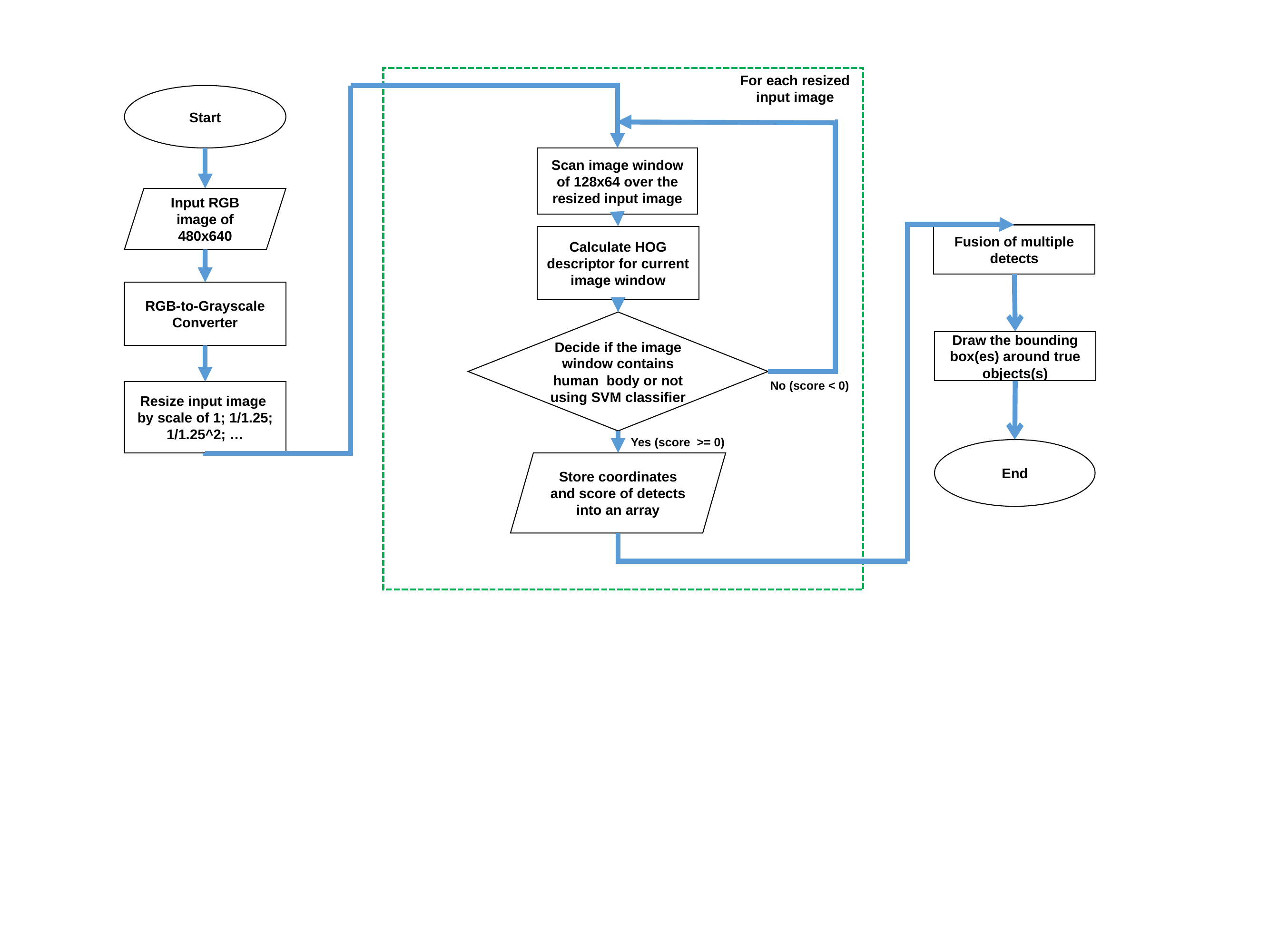

For each resized input image
Start
Scan image window of 128x64 over the resized input image
Input RGB image of 480x640
Fusion of multiple detects
Calculate HOG descriptor for current image window
RGB-to-Grayscale Converter
Decide if the image window contains human  body or not using SVM classifier
Draw the bounding box(es) around true objects(s)
No (score < 0)
Resize input image  by scale of 1; 1/1.25; 1/1.25^2; …
Yes (score  >= 0)
End
Store coordinates and score of detects into an array